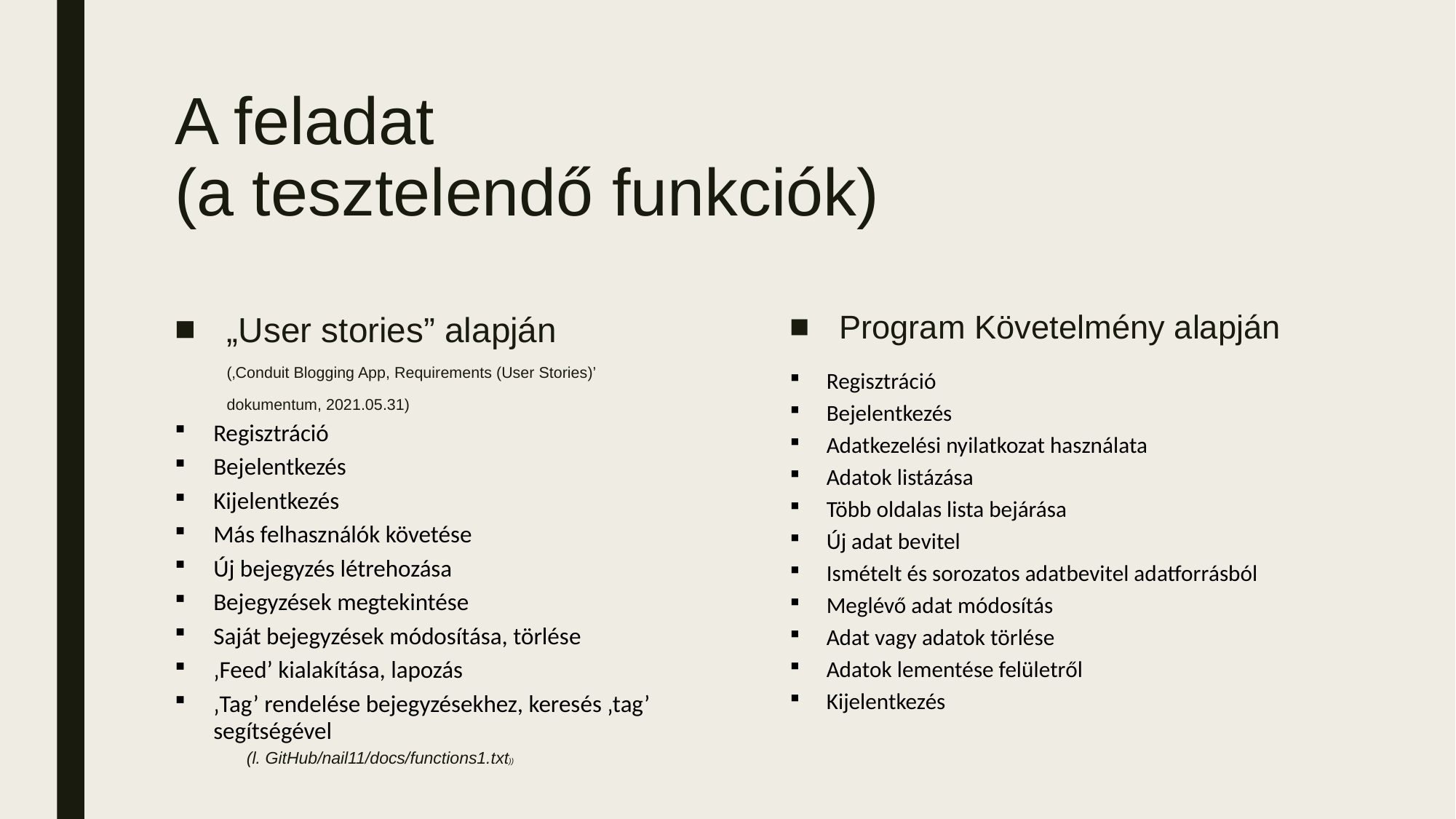

# A feladat (a tesztelendő funkciók)
„User stories” alapján
(‚Conduit Blogging App, Requirements (User Stories)’ dokumentum, 2021.05.31)
Regisztráció
Bejelentkezés
Kijelentkezés
Más felhasználók követése
Új bejegyzés létrehozása
Bejegyzések megtekintése
Saját bejegyzések módosítása, törlése
‚Feed’ kialakítása, lapozás
‚Tag’ rendelése bejegyzésekhez, keresés ‚tag’ segítségével
(l. GitHub/nail11/docs/functions1.txt))
Program Követelmény alapján

Regisztráció
Bejelentkezés
Adatkezelési nyilatkozat használata
Adatok listázása
Több oldalas lista bejárása
Új adat bevitel
Ismételt és sorozatos adatbevitel adatforrásból
Meglévő adat módosítás
Adat vagy adatok törlése
Adatok lementése felületről
Kijelentkezés